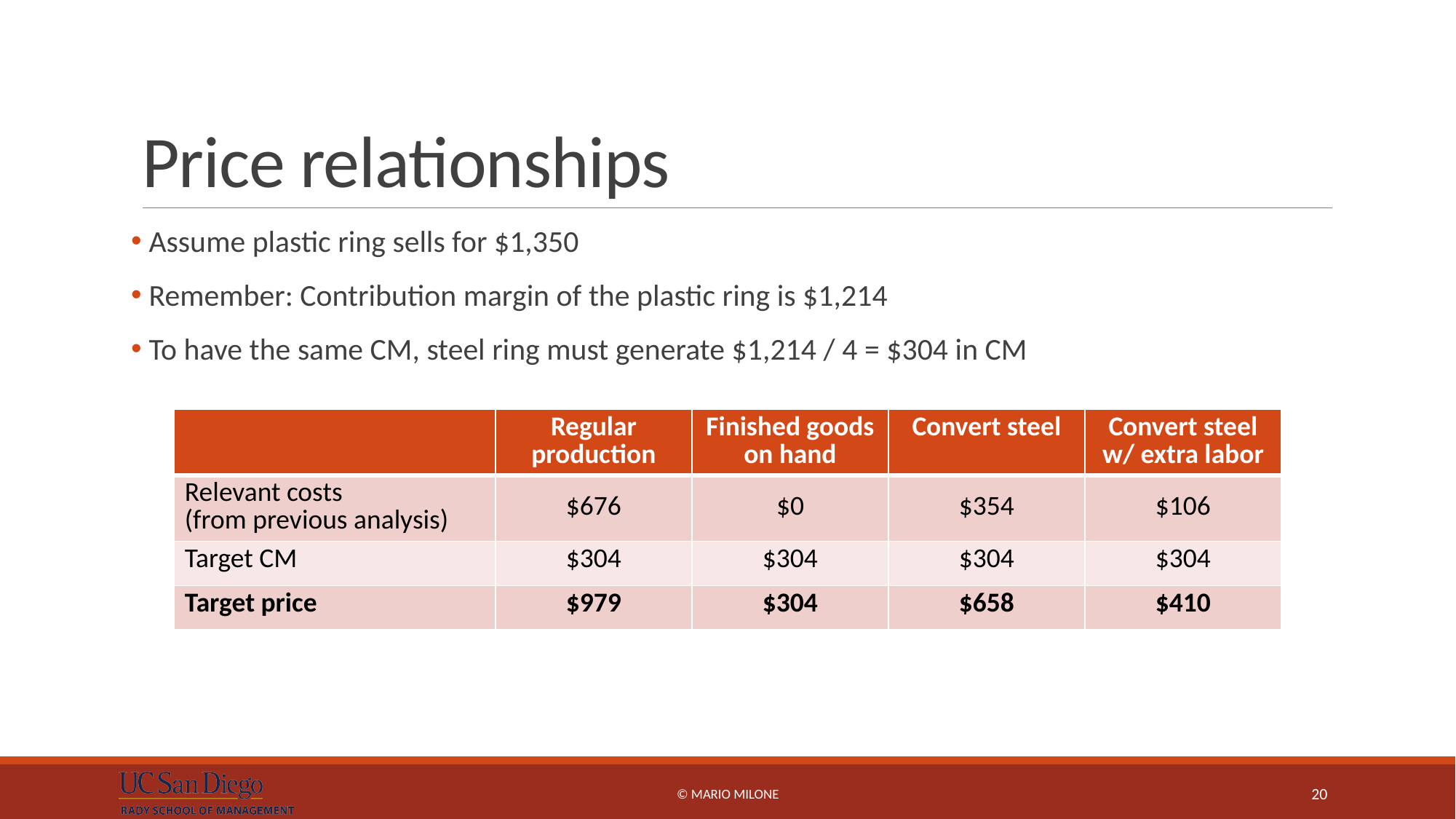

# Price relationships
 Assume plastic ring sells for $1,350
 Remember: Contribution margin of the plastic ring is $1,214
 To have the same CM, steel ring must generate $1,214 / 4 = $304 in CM
|  | Regular production | Finished goods on hand | Convert steel | Convert steel w/ extra labor |
| --- | --- | --- | --- | --- |
| Relevant costs (from previous analysis) | $676 | $0 | $354 | $106 |
| Target CM | $304 | $304 | $304 | $304 |
| Target price | $979 | $304 | $658 | $410 |
© Mario Milone
20